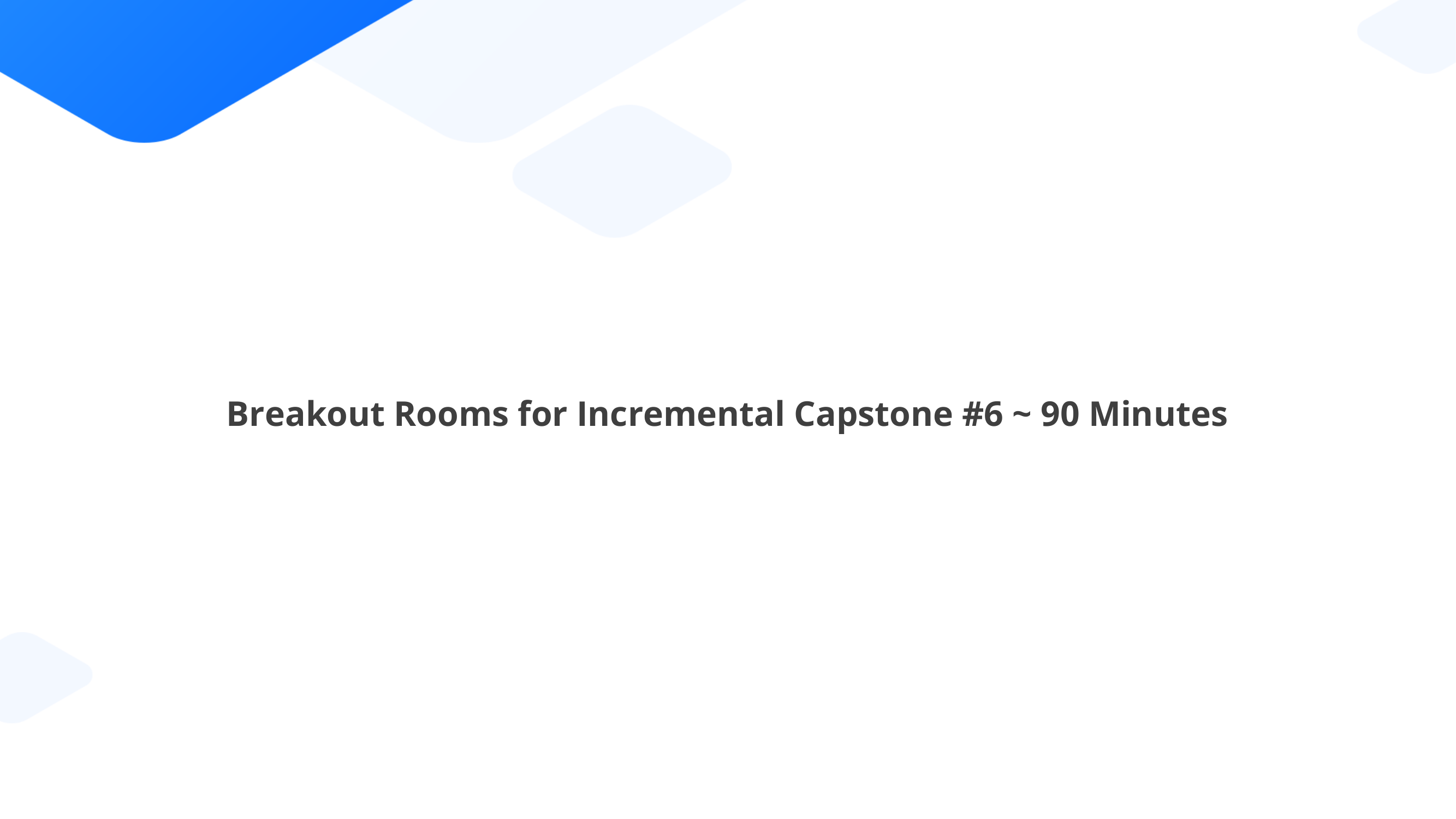

Breakout Rooms for Incremental Capstone #6 ~ 90 Minutes